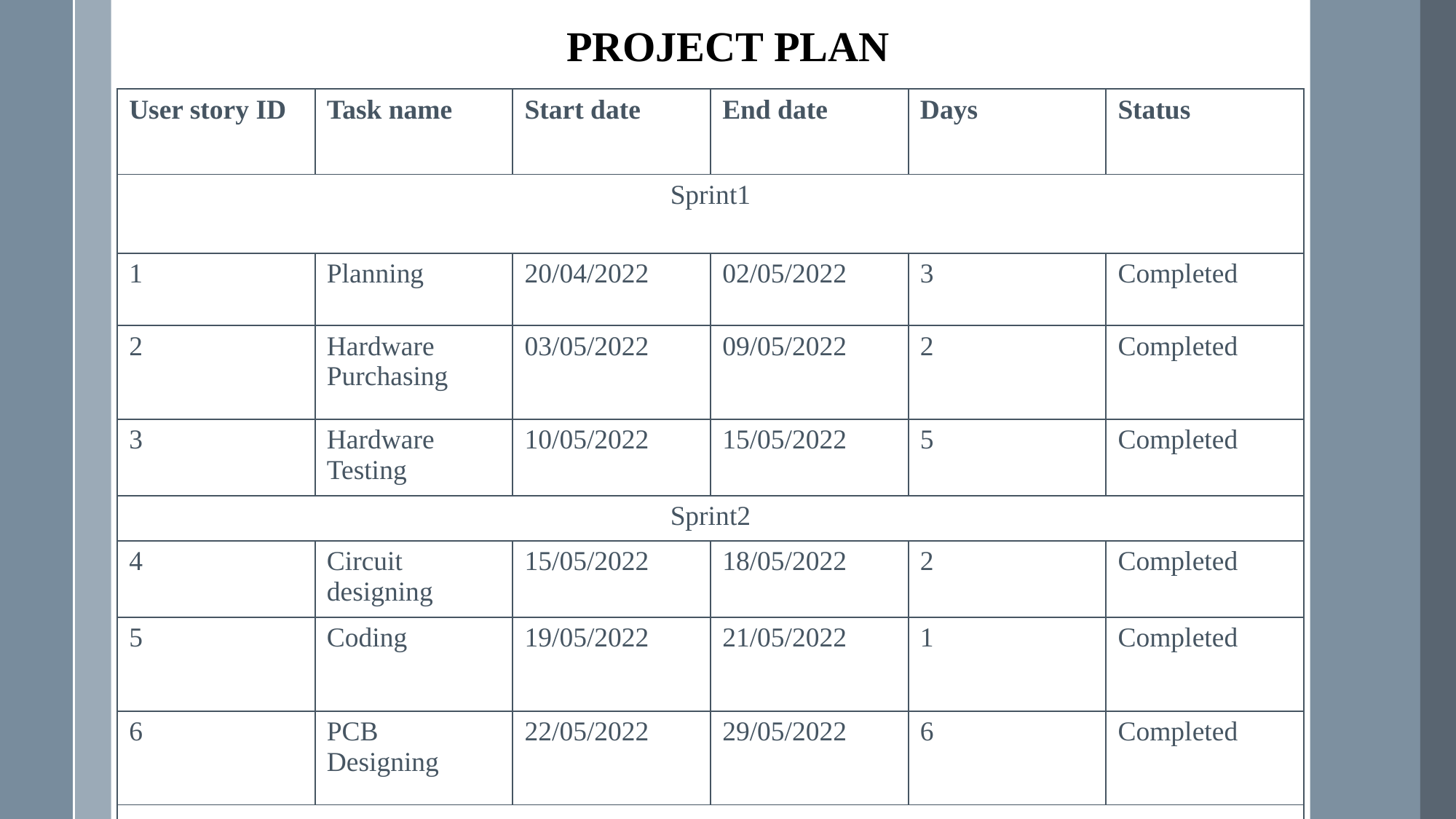

PROJECT PLAN
| User story ID | Task name | Start date | End date | Days | Status |
| --- | --- | --- | --- | --- | --- |
| Sprint1 |  |  |  |  |  |
| 1 | Planning | 20/04/2022 | 02/05/2022 | 3 | Completed |
| 2 | Hardware Purchasing | 03/05/2022 | 09/05/2022 | 2 | Completed |
| 3 | Hardware Testing | 10/05/2022 | 15/05/2022 | 5 | Completed |
| Sprint2 |  |  |  |  |  |
| 4 | Circuit designing | 15/05/2022 | 18/05/2022 | 2 | Completed |
| 5 | Coding | 19/05/2022 | 21/05/2022 | 1 | Completed |
| 6 | PCB Designing | 22/05/2022 | 29/05/2022 | 6 | Completed |
|  |  |  |  |  |  |